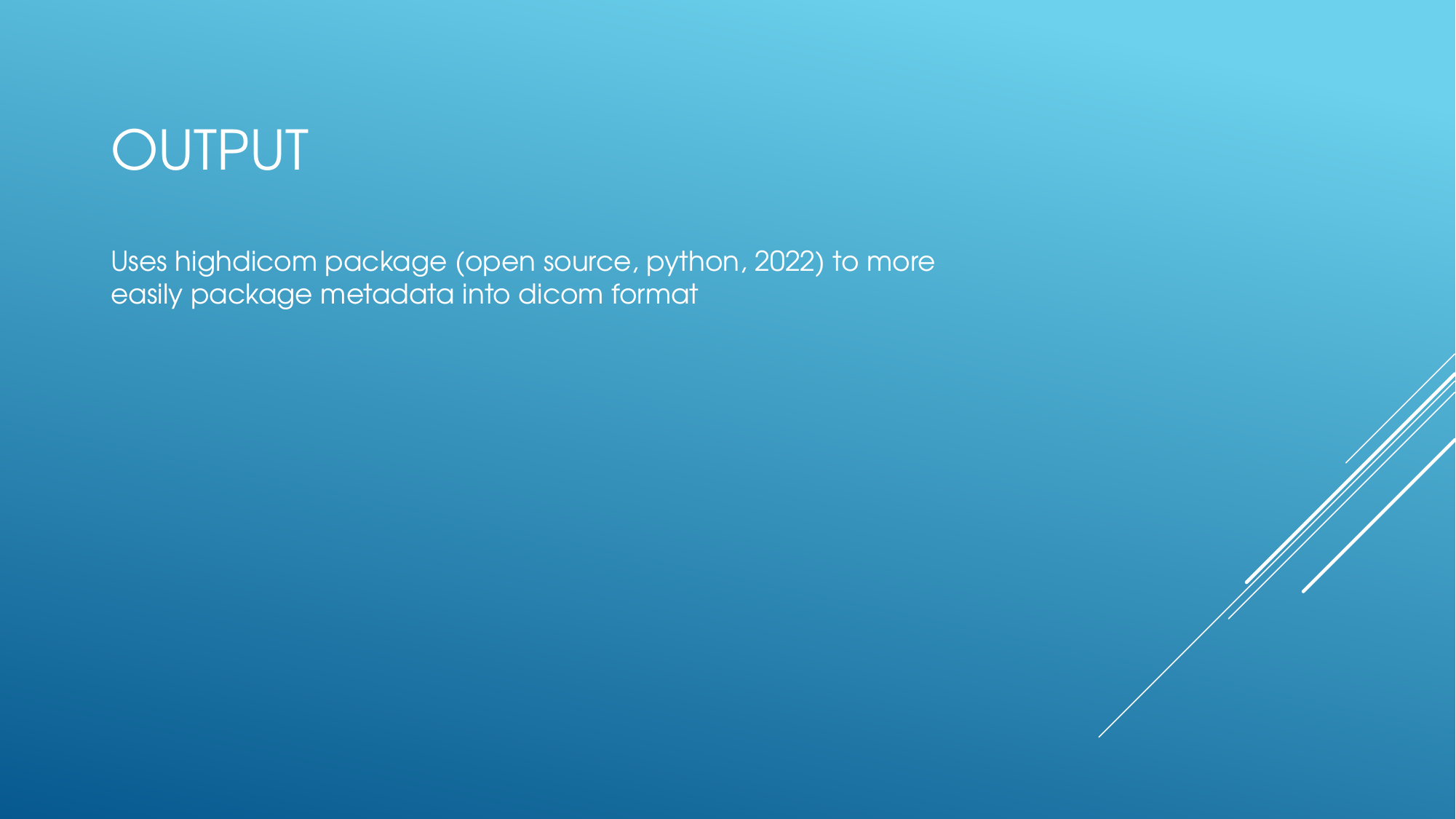

# Output
Uses highdicom package (open source, python, 2022) to more easily package metadata into dicom format